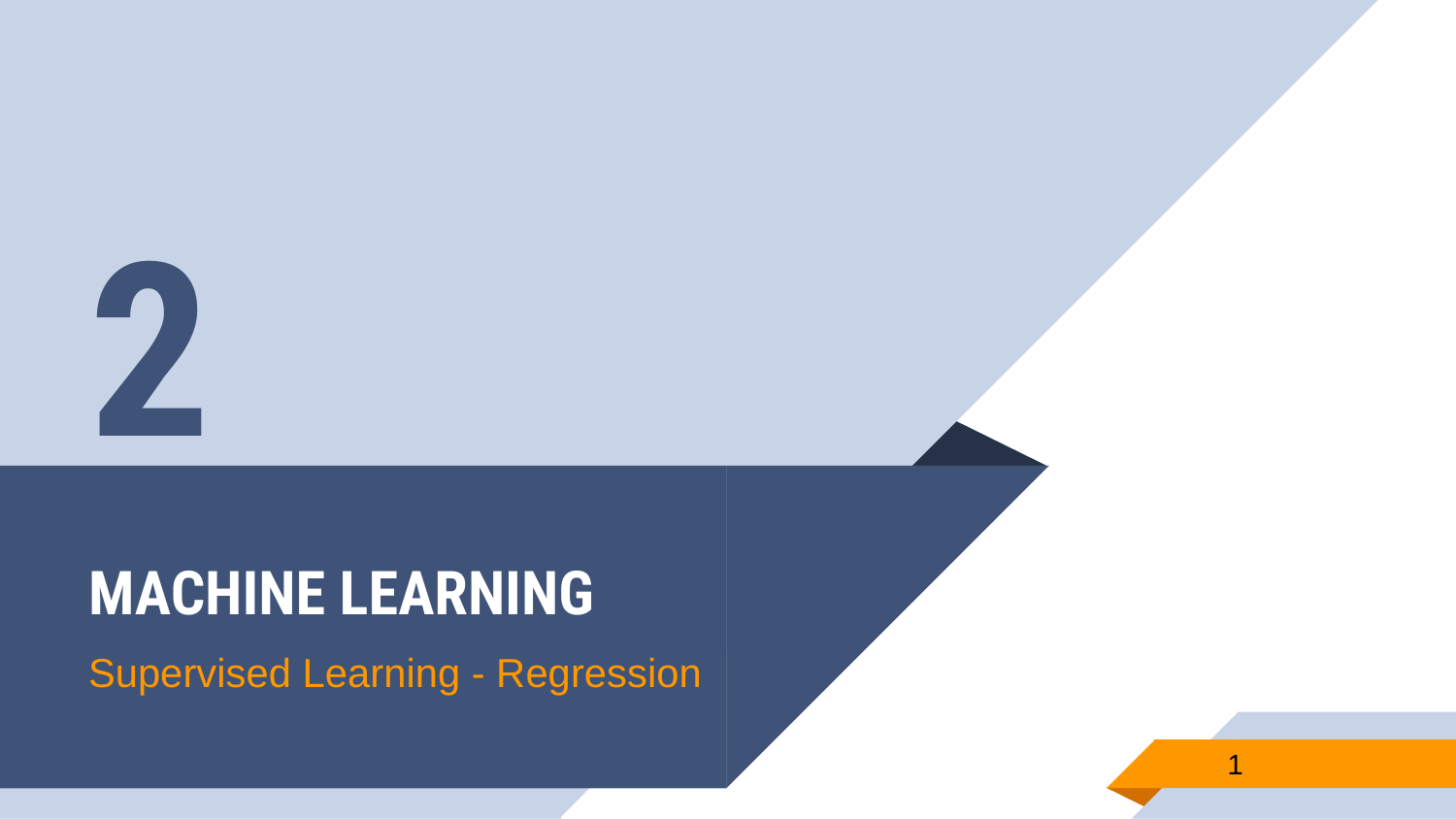

2
# MACHINE LEARNING
Supervised Learning - Regression
1